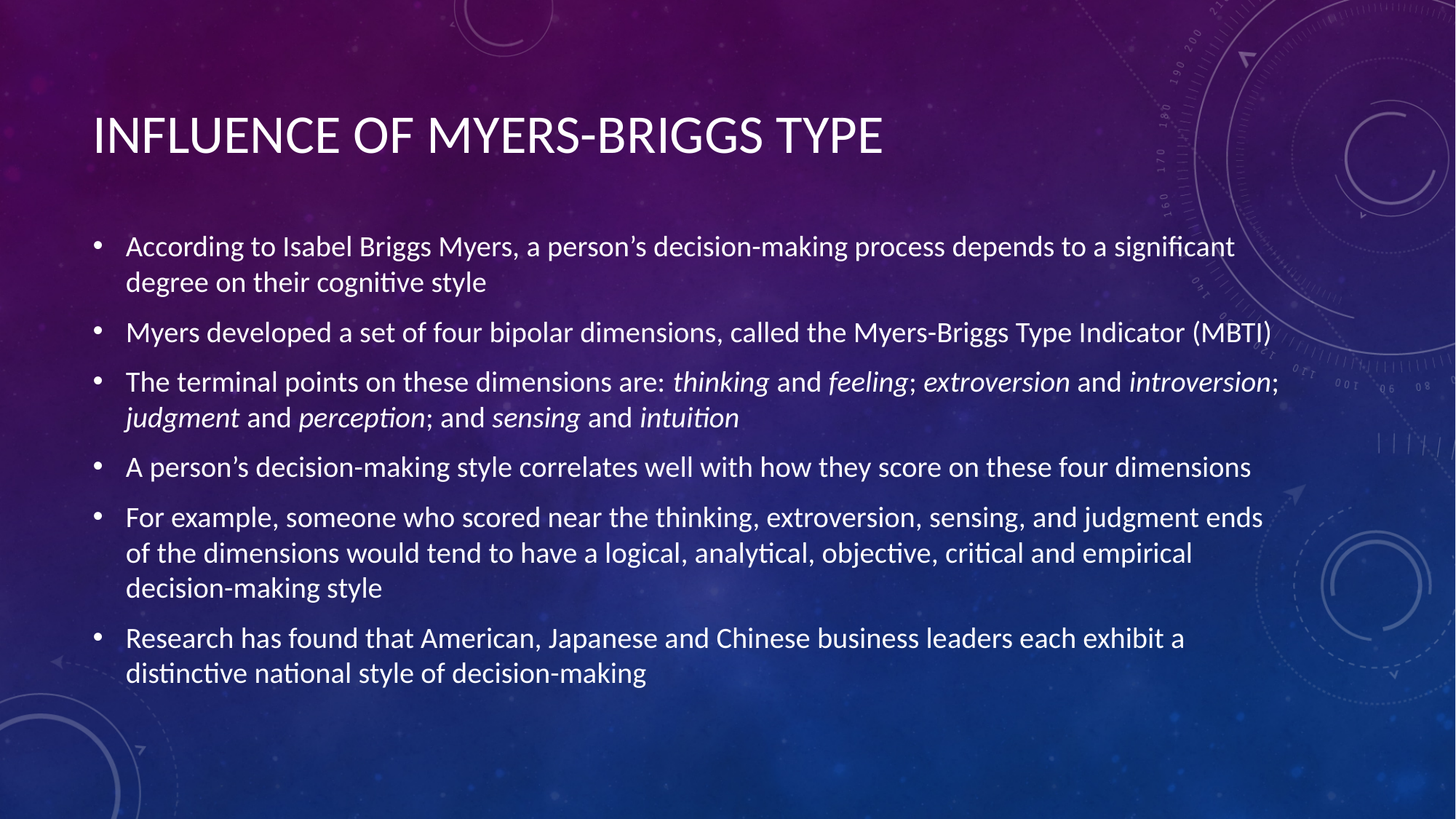

# Influence of Myers-Briggs Type
According to Isabel Briggs Myers, a person’s decision-making process depends to a significant degree on their cognitive style
Myers developed a set of four bipolar dimensions, called the Myers-Briggs Type Indicator (MBTI)
The terminal points on these dimensions are: thinking and feeling; extroversion and introversion; judgment and perception; and sensing and intuition
A person’s decision-making style correlates well with how they score on these four dimensions
For example, someone who scored near the thinking, extroversion, sensing, and judgment ends of the dimensions would tend to have a logical, analytical, objective, critical and empirical decision-making style
Research has found that American, Japanese and Chinese business leaders each exhibit a distinctive national style of decision-making